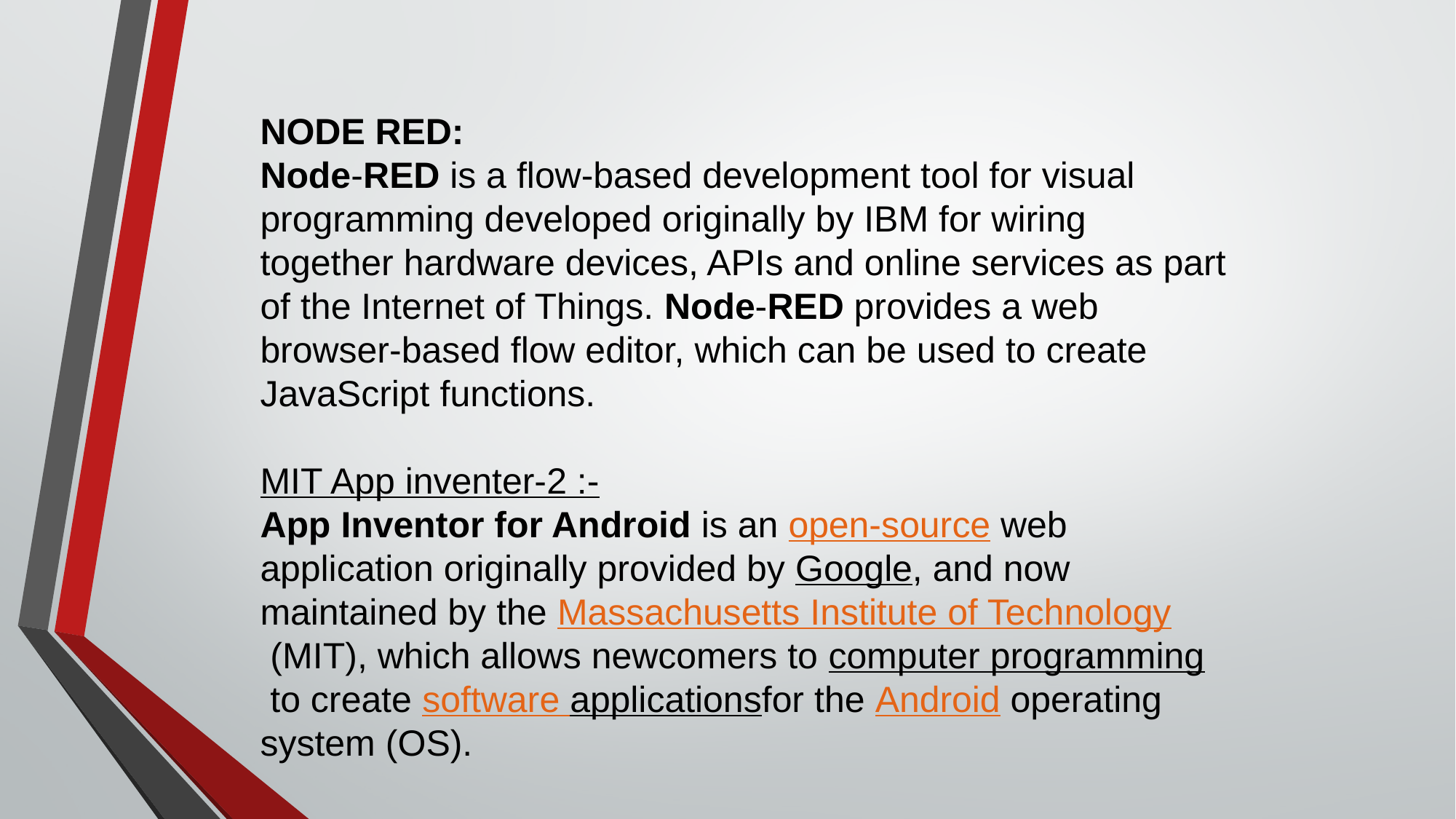

NODE RED:
Node-RED is a flow-based development tool for visual programming developed originally by IBM for wiring together hardware devices, APIs and online services as part of the Internet of Things. Node-RED provides a web browser-based flow editor, which can be used to create JavaScript functions.

MIT App inventer-2 :-
App Inventor for Android is an open-source web application originally provided by Google, and now maintained by the Massachusetts Institute of Technology (MIT), which allows newcomers to computer programming to create software applicationsfor the Android operating system (OS).